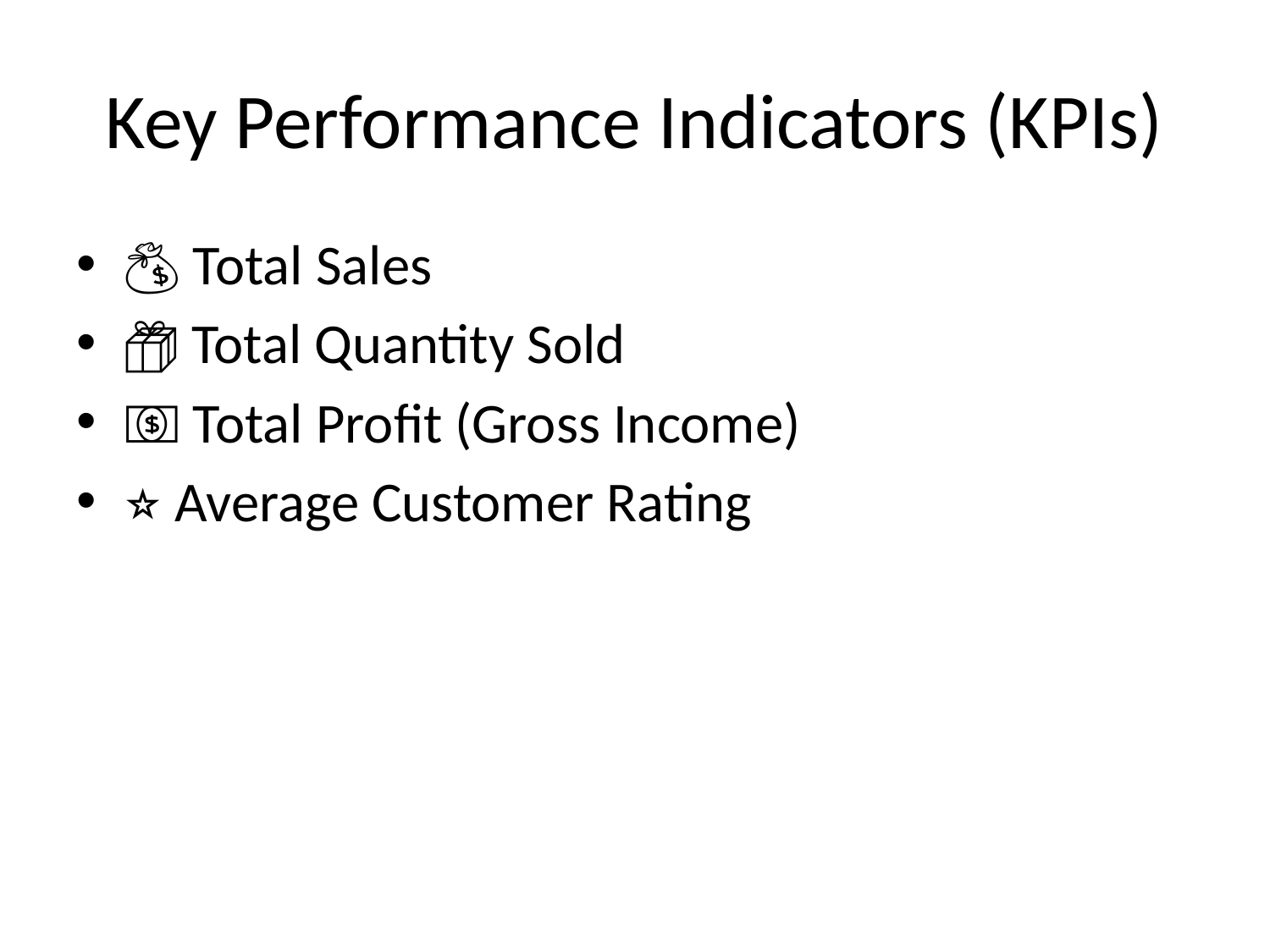

# Key Performance Indicators (KPIs)
💰 Total Sales
📦 Total Quantity Sold
💵 Total Profit (Gross Income)
⭐ Average Customer Rating